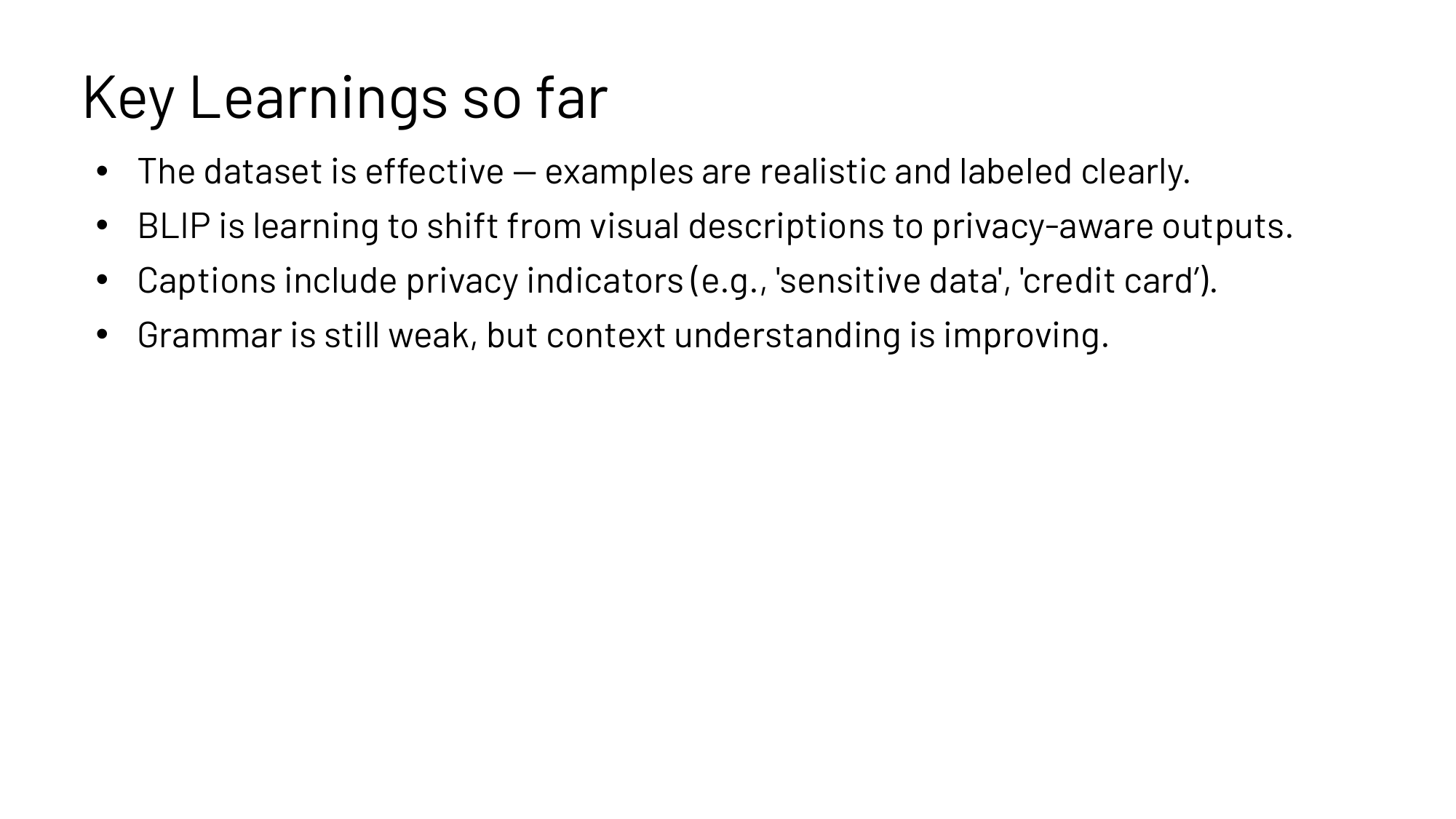

# Key Learnings so far
The dataset is effective — examples are realistic and labeled clearly.
BLIP is learning to shift from visual descriptions to privacy-aware outputs.
Captions include privacy indicators (e.g., 'sensitive data', 'credit card’).
Grammar is still weak, but context understanding is improving.